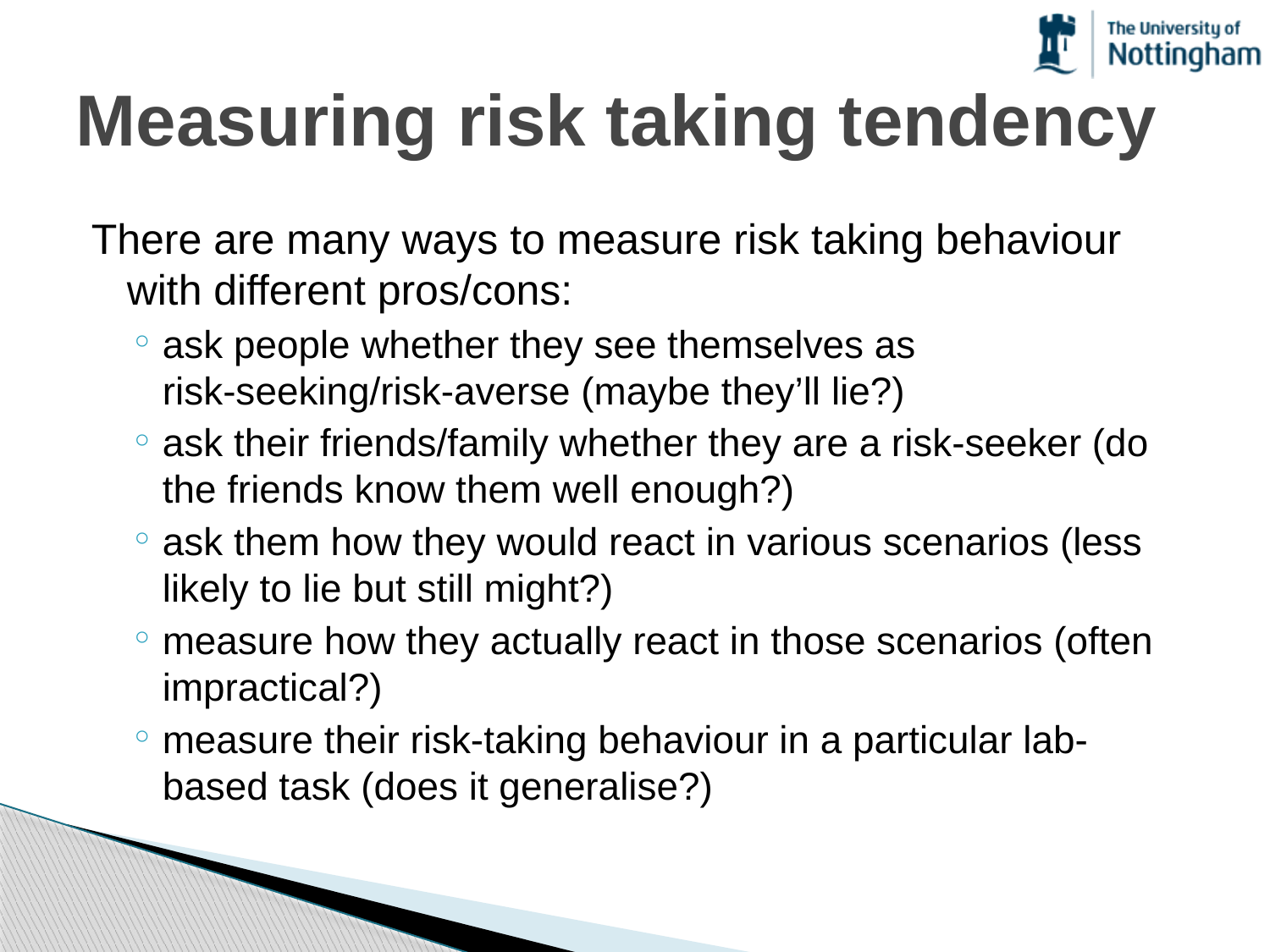

# Measuring risk taking tendency
There are many ways to measure risk taking behaviour with different pros/cons:
ask people whether they see themselves as risk-seeking/risk-averse (maybe they’ll lie?)
ask their friends/family whether they are a risk-seeker (do the friends know them well enough?)
ask them how they would react in various scenarios (less likely to lie but still might?)
measure how they actually react in those scenarios (often impractical?)
measure their risk-taking behaviour in a particular lab-based task (does it generalise?)